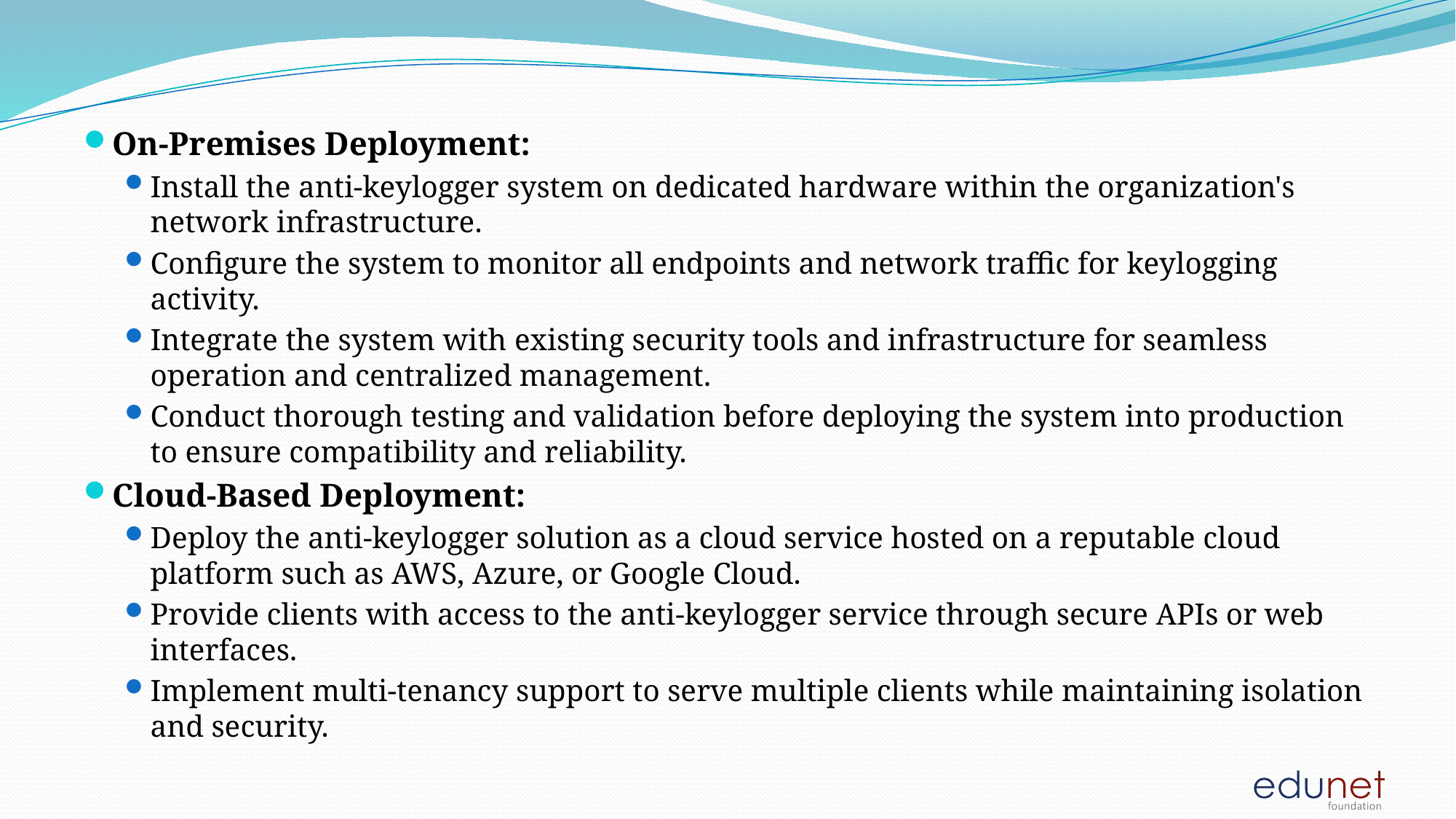

#
On-Premises Deployment:
Install the anti-keylogger system on dedicated hardware within the organization's network infrastructure.
Configure the system to monitor all endpoints and network traffic for keylogging activity.
Integrate the system with existing security tools and infrastructure for seamless operation and centralized management.
Conduct thorough testing and validation before deploying the system into production to ensure compatibility and reliability.
Cloud-Based Deployment:
Deploy the anti-keylogger solution as a cloud service hosted on a reputable cloud platform such as AWS, Azure, or Google Cloud.
Provide clients with access to the anti-keylogger service through secure APIs or web interfaces.
Implement multi-tenancy support to serve multiple clients while maintaining isolation and security.